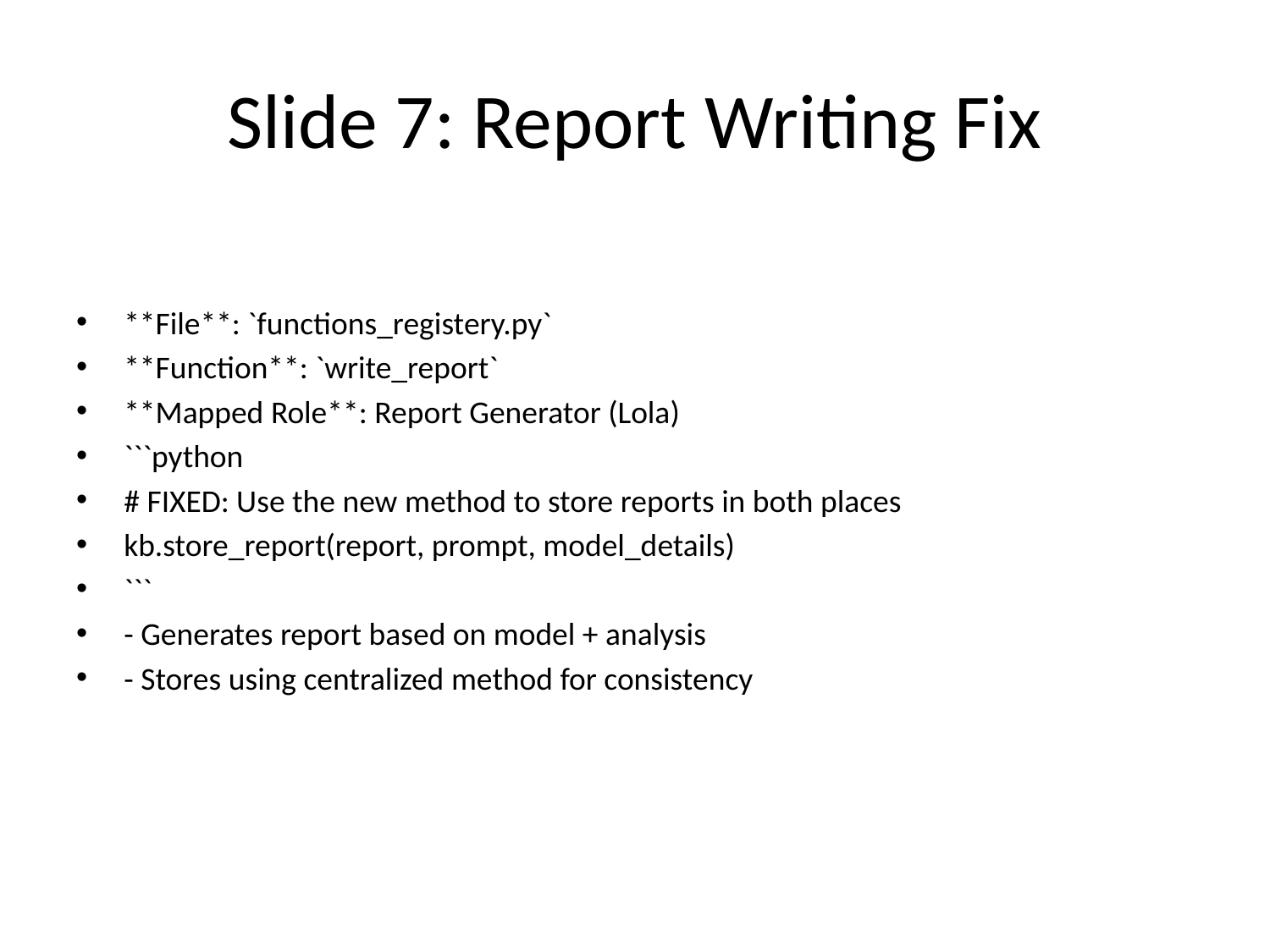

# Slide 7: Report Writing Fix

**File**: `functions_registery.py`
**Function**: `write_report`
**Mapped Role**: Report Generator (Lola)
```python
# FIXED: Use the new method to store reports in both places
kb.store_report(report, prompt, model_details)
```
- Generates report based on model + analysis
- Stores using centralized method for consistency